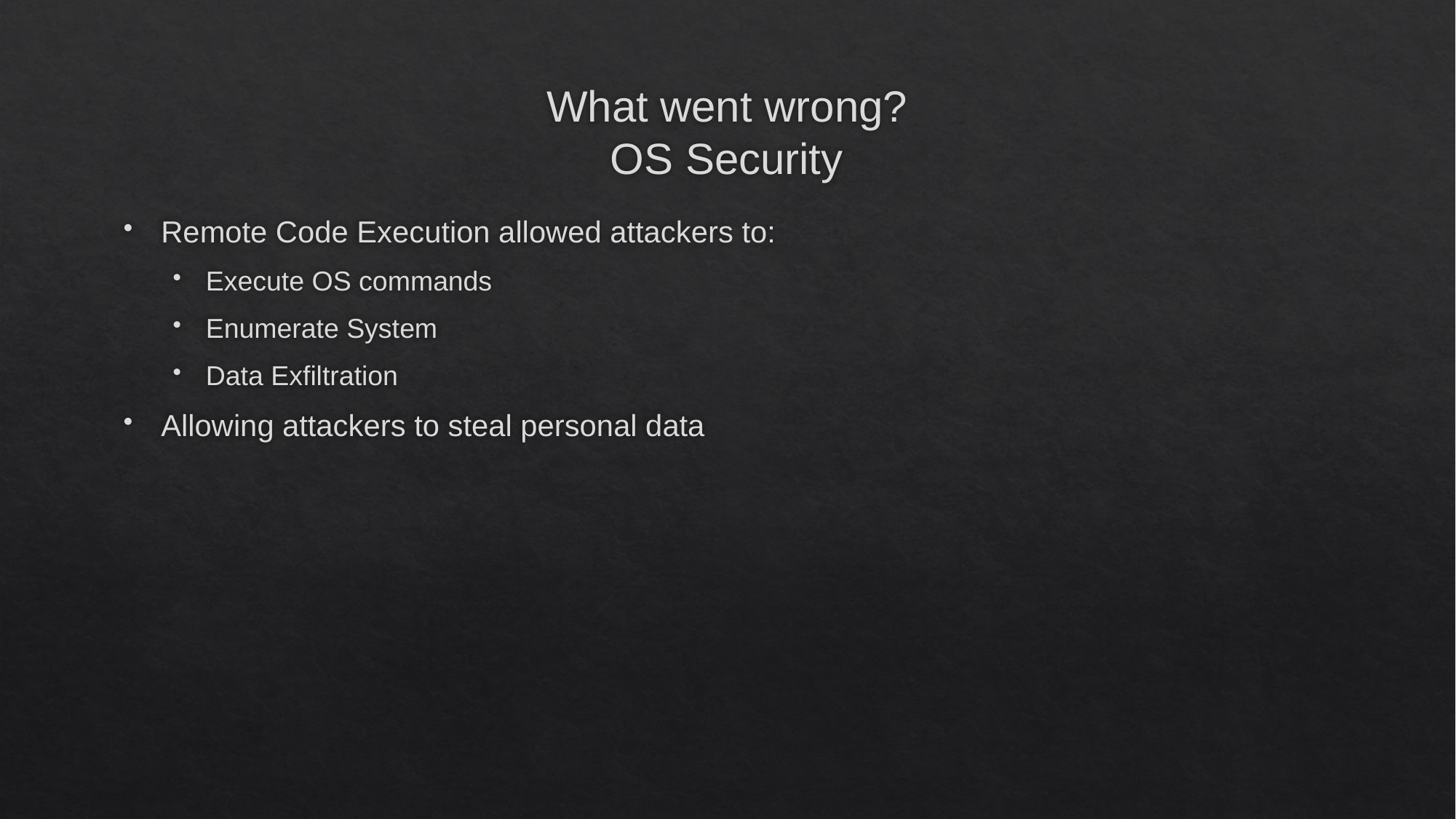

# What went wrong? OS Security
Remote Code Execution allowed attackers to:
Execute OS commands
Enumerate System
Data Exfiltration
Allowing attackers to steal personal data